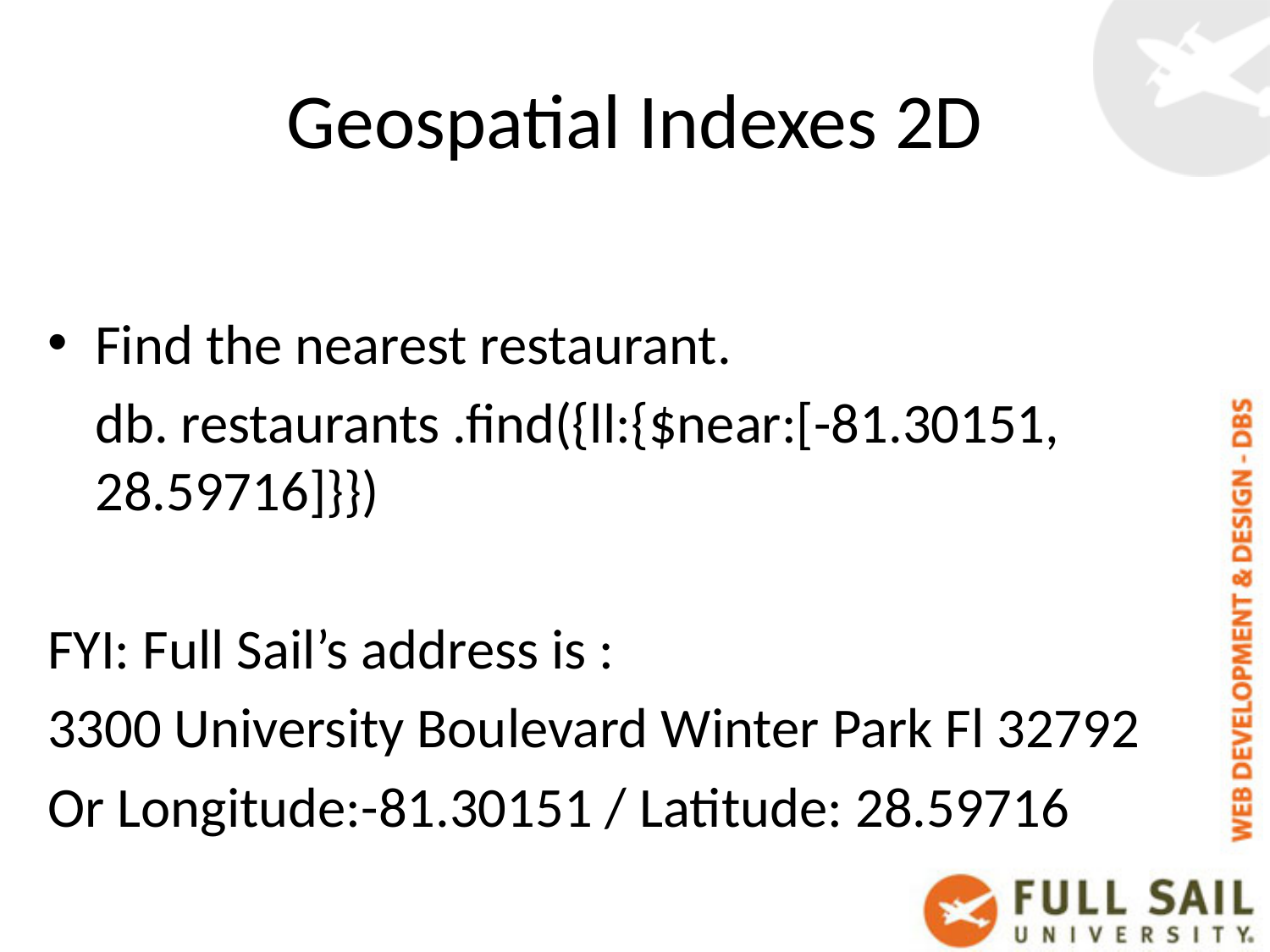

# Geospatial Indexes 2D

Find the nearest restaurant.
	db. restaurants .find({ll:{$near:[-81.30151, 28.59716]}})

FYI: Full Sail’s address is :
3300 University Boulevard Winter Park Fl 32792
Or Longitude:-81.30151 / Latitude: 28.59716